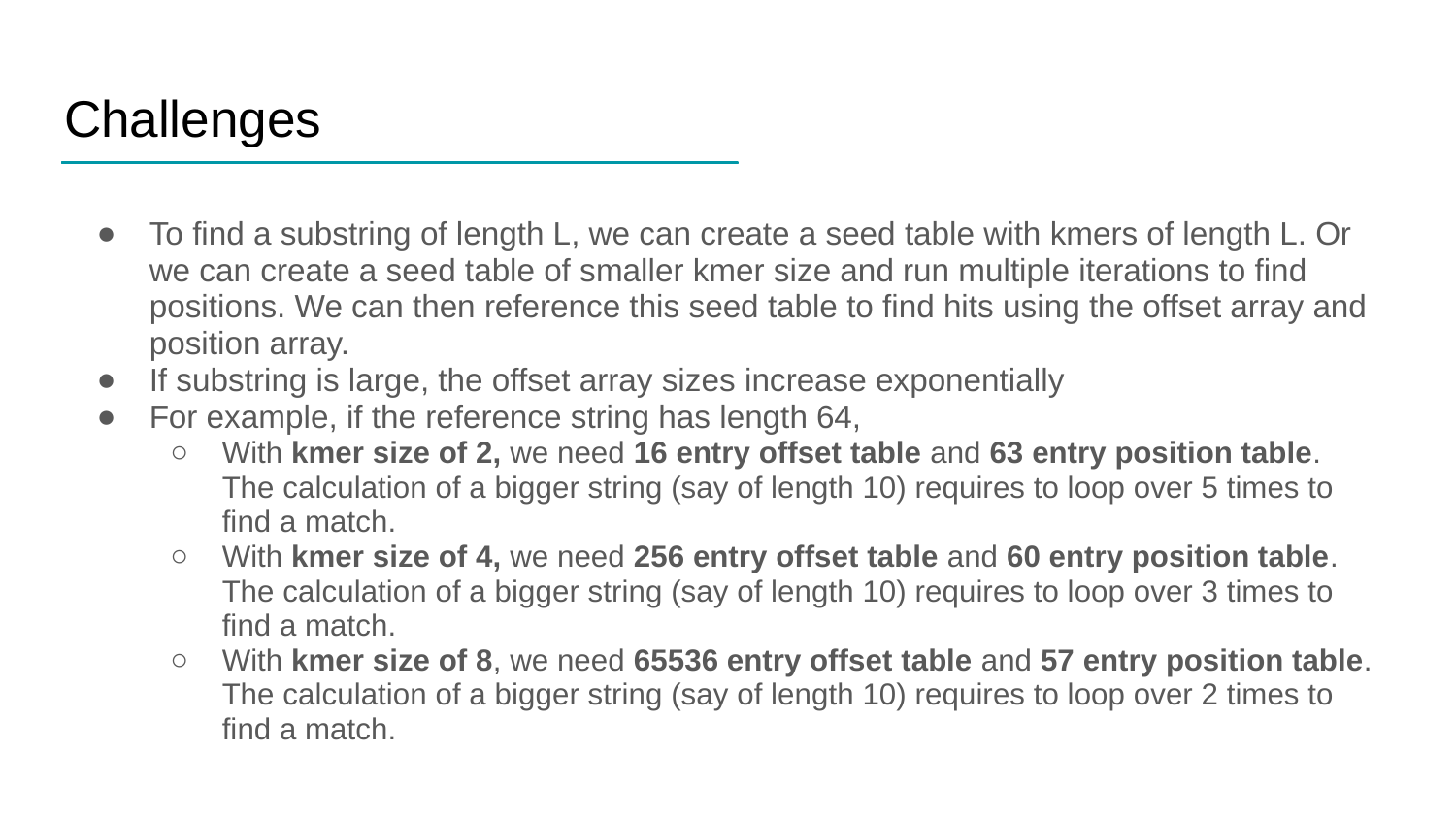

# Challenges
To find a substring of length L, we can create a seed table with kmers of length L. Or we can create a seed table of smaller kmer size and run multiple iterations to find positions. We can then reference this seed table to find hits using the offset array and position array.
If substring is large, the offset array sizes increase exponentially
For example, if the reference string has length 64,
With kmer size of 2, we need 16 entry offset table and 63 entry position table. The calculation of a bigger string (say of length 10) requires to loop over 5 times to find a match.
With kmer size of 4, we need 256 entry offset table and 60 entry position table. The calculation of a bigger string (say of length 10) requires to loop over 3 times to find a match.
With kmer size of 8, we need 65536 entry offset table and 57 entry position table. The calculation of a bigger string (say of length 10) requires to loop over 2 times to find a match.